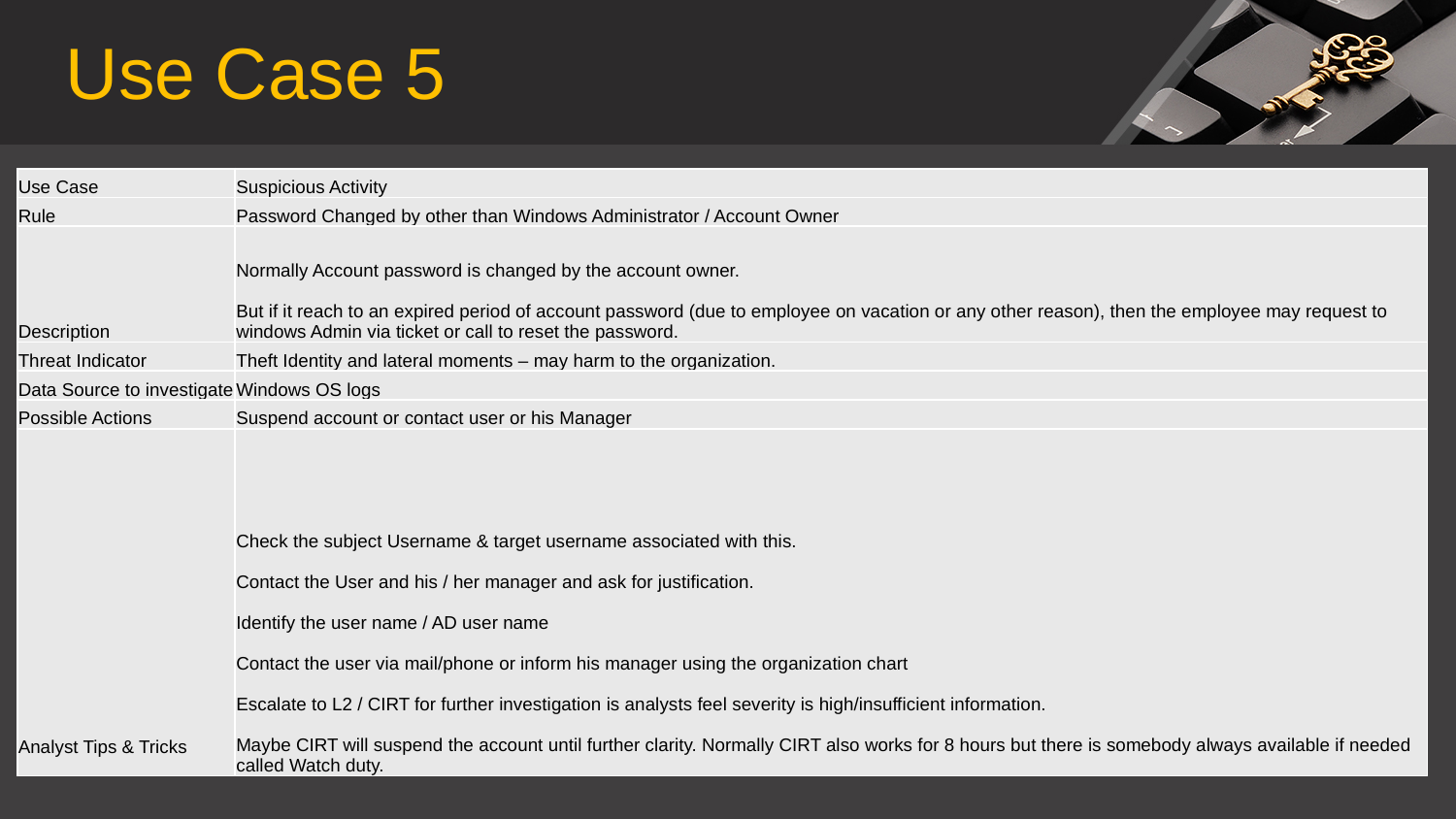

Use Case 5
| Use Case | Suspicious Activity |
| --- | --- |
| Rule | Password Changed by other than Windows Administrator / Account Owner |
| Description | Normally Account password is changed by the account owner. But if it reach to an expired period of account password (due to employee on vacation or any other reason), then the employee may request to windows Admin via ticket or call to reset the password. |
| Threat Indicator | Theft Identity and lateral moments – may harm to the organization. |
| Data Source to investigate | Windows OS logs |
| Possible Actions | Suspend account or contact user or his Manager |
| Analyst Tips & Tricks | Check the subject Username & target username associated with this. Contact the User and his / her manager and ask for justification. Identify the user name / AD user name Contact the user via mail/phone or inform his manager using the organization chart Escalate to L2 / CIRT for further investigation is analysts feel severity is high/insufficient information. Maybe CIRT will suspend the account until further clarity. Normally CIRT also works for 8 hours but there is somebody always available if needed called Watch duty. |